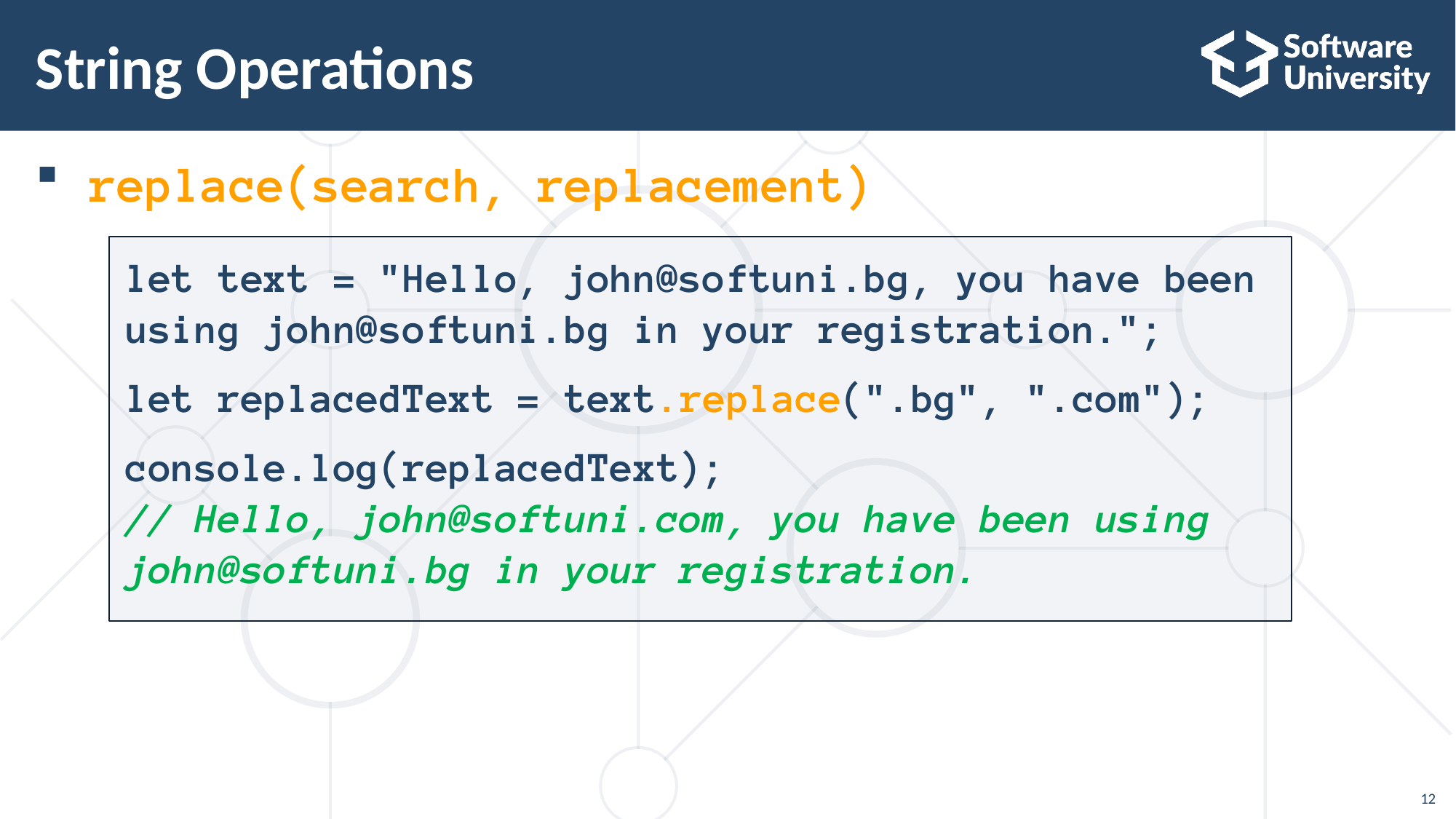

# String Operations
replace(search, replacement)
let text = "Hello, john@softuni.bg, you have been using john@softuni.bg in your registration.";
let replacedText = text.replace(".bg", ".com");
console.log(replacedText);
// Hello, john@softuni.com, you have been using
john@softuni.bg in your registration.
12